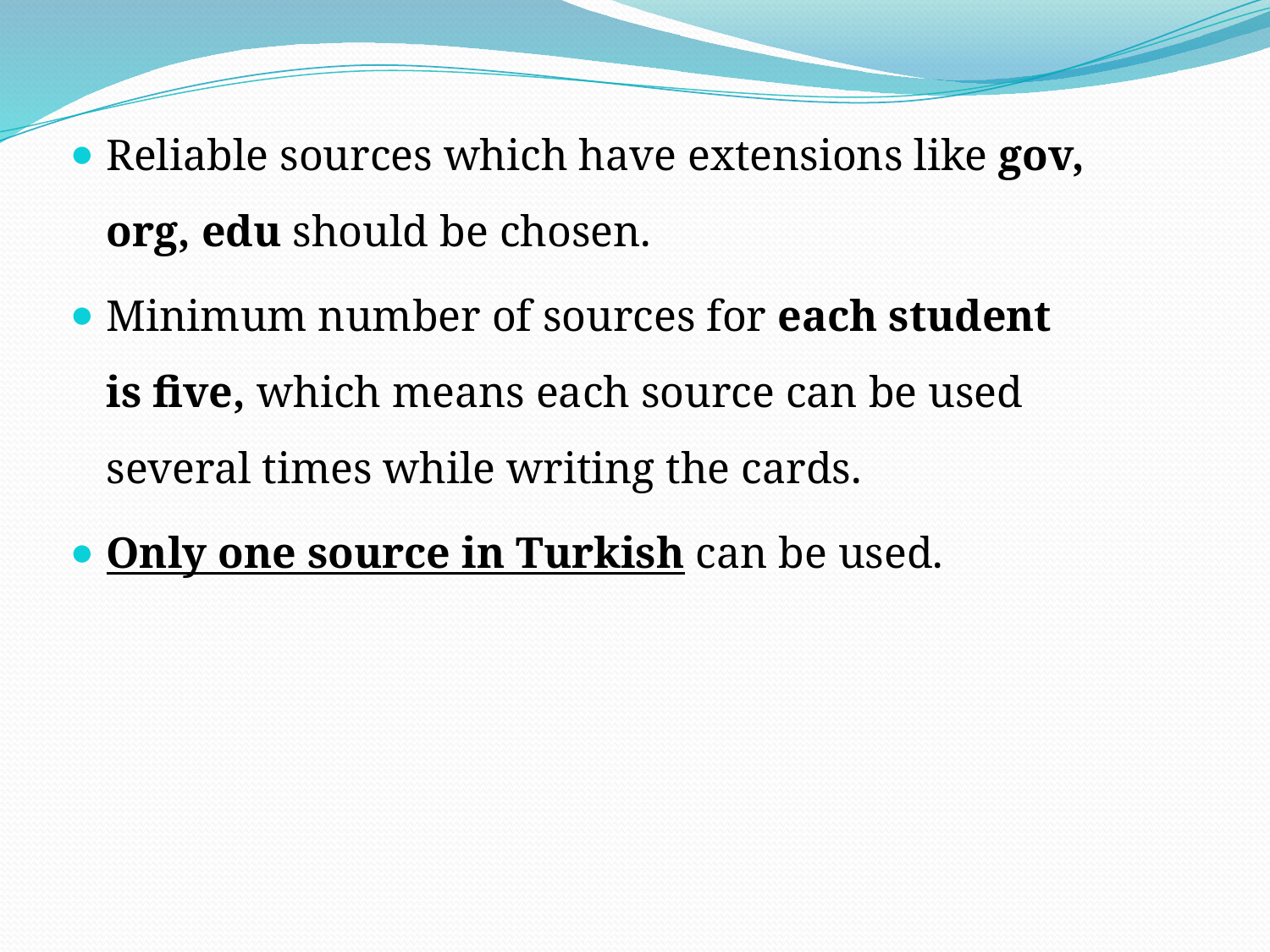

Reliable sources which have extensions like gov, org, edu should be chosen.
Minimum number of sources for each student is five, which means each source can be used several times while writing the cards.
Only one source in Turkish can be used.